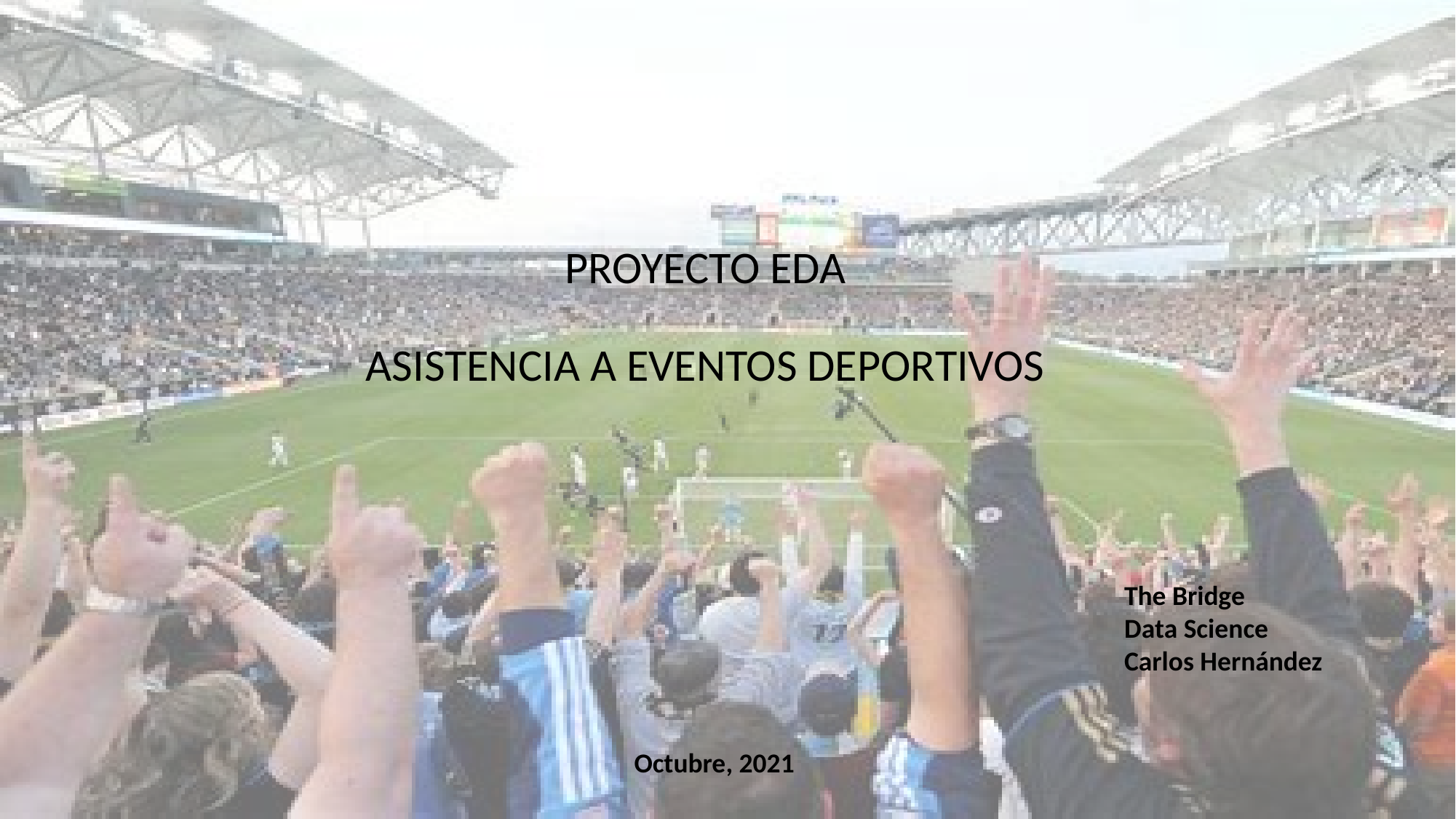

# PROYECTO EDA ASISTENCIA A EVENTOS DEPORTIVOS
The Bridge
Data Science
Carlos Hernández
Octubre, 2021